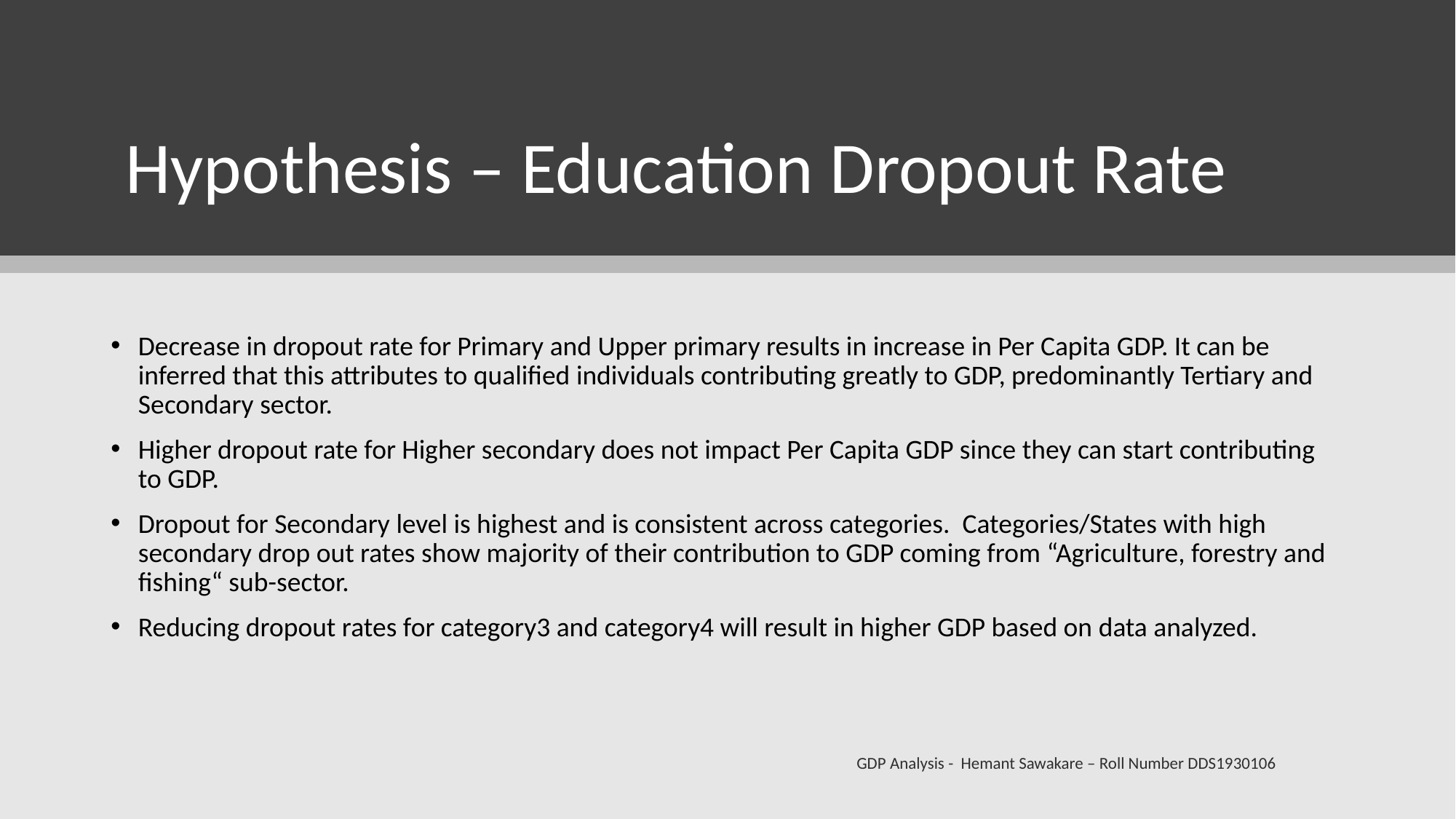

# Hypothesis – Education Dropout Rate

Decrease in dropout rate for Primary and Upper primary results in increase in Per Capita GDP. It can be inferred that this attributes to qualified individuals contributing greatly to GDP, predominantly Tertiary and Secondary sector.
Higher dropout rate for Higher secondary does not impact Per Capita GDP since they can start contributing to GDP.
Dropout for Secondary level is highest and is consistent across categories.  Categories/States with high secondary drop out rates show majority of their contribution to GDP coming from “Agriculture, forestry and fishing“ sub-sector.
Reducing dropout rates for category3 and category4 will result in higher GDP based on data analyzed.
GDP Analysis -  Hemant Sawakare – Roll Number DDS1930106